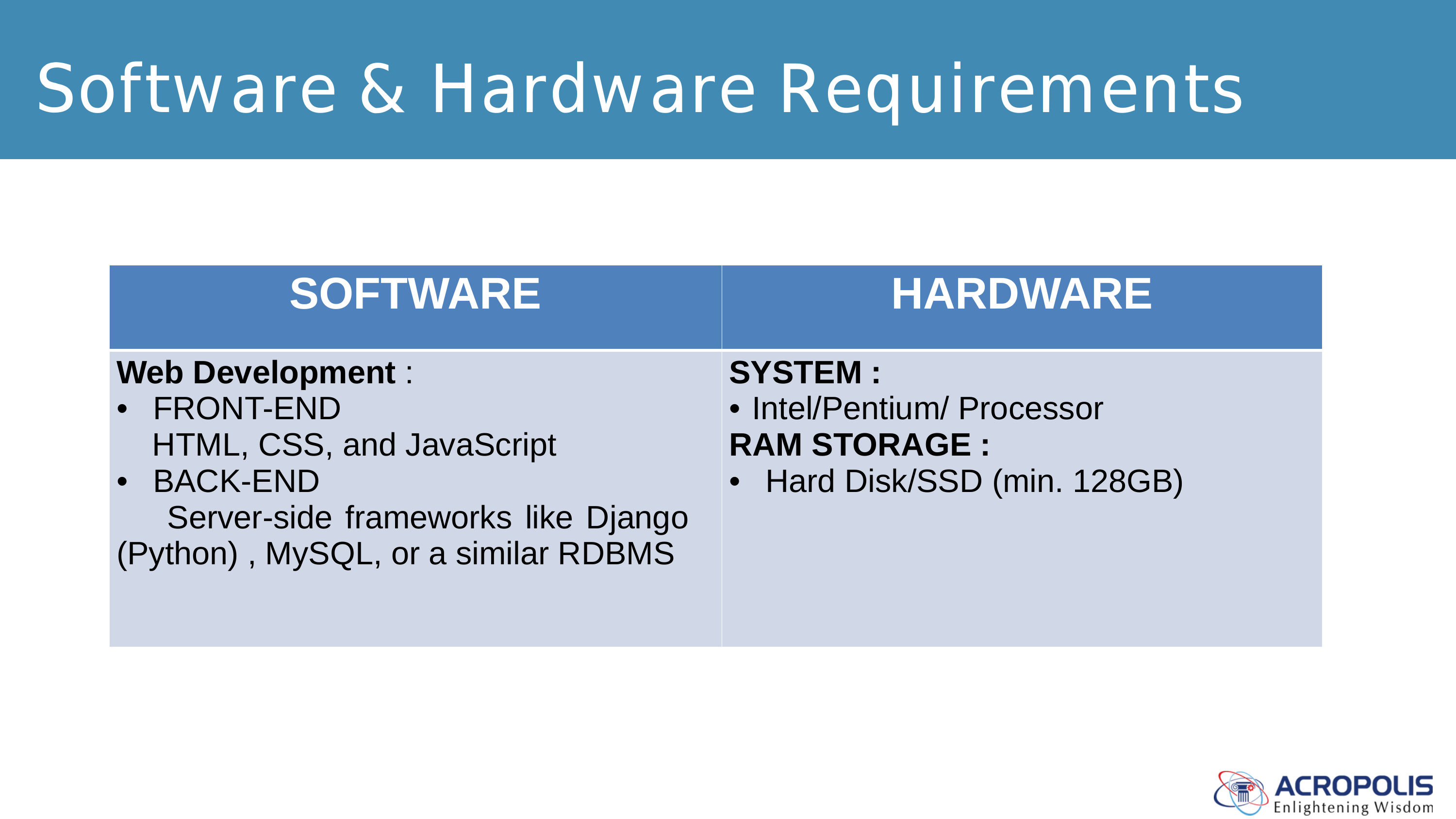

# Software & Hardware Requirements
| SOFTWARE | HARDWARE |
| --- | --- |
| Web Development : FRONT-END HTML, CSS, and JavaScript BACK-END Server-side frameworks like Django (Python) , MySQL, or a similar RDBMS | SYSTEM : Intel/Pentium/ Processor RAM STORAGE : Hard Disk/SSD (min. 128GB) |